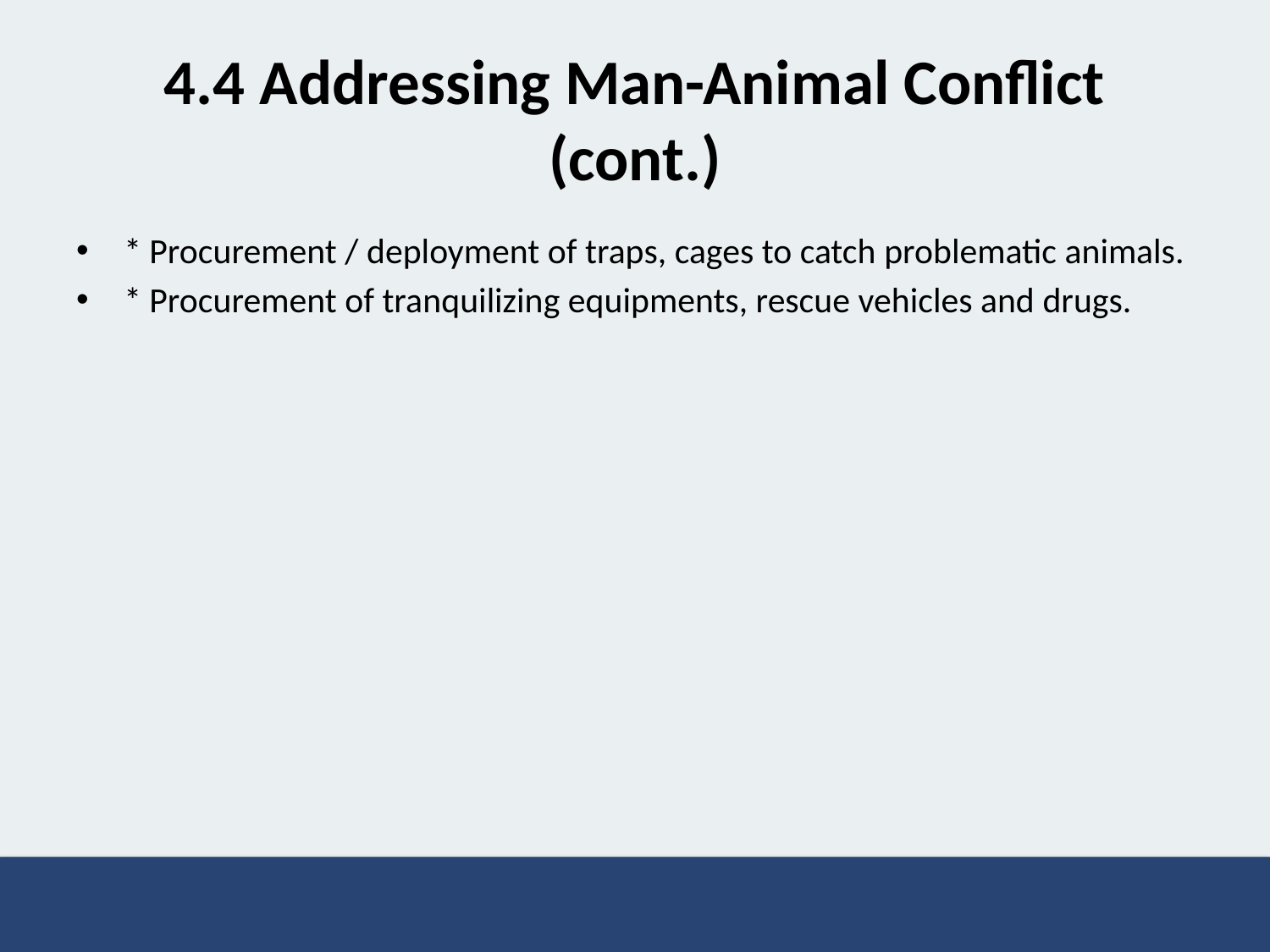

# 4.4 Addressing Man-Animal Conflict (cont.)
* Procurement / deployment of traps, cages to catch problematic animals.
* Procurement of tranquilizing equipments, rescue vehicles and drugs.